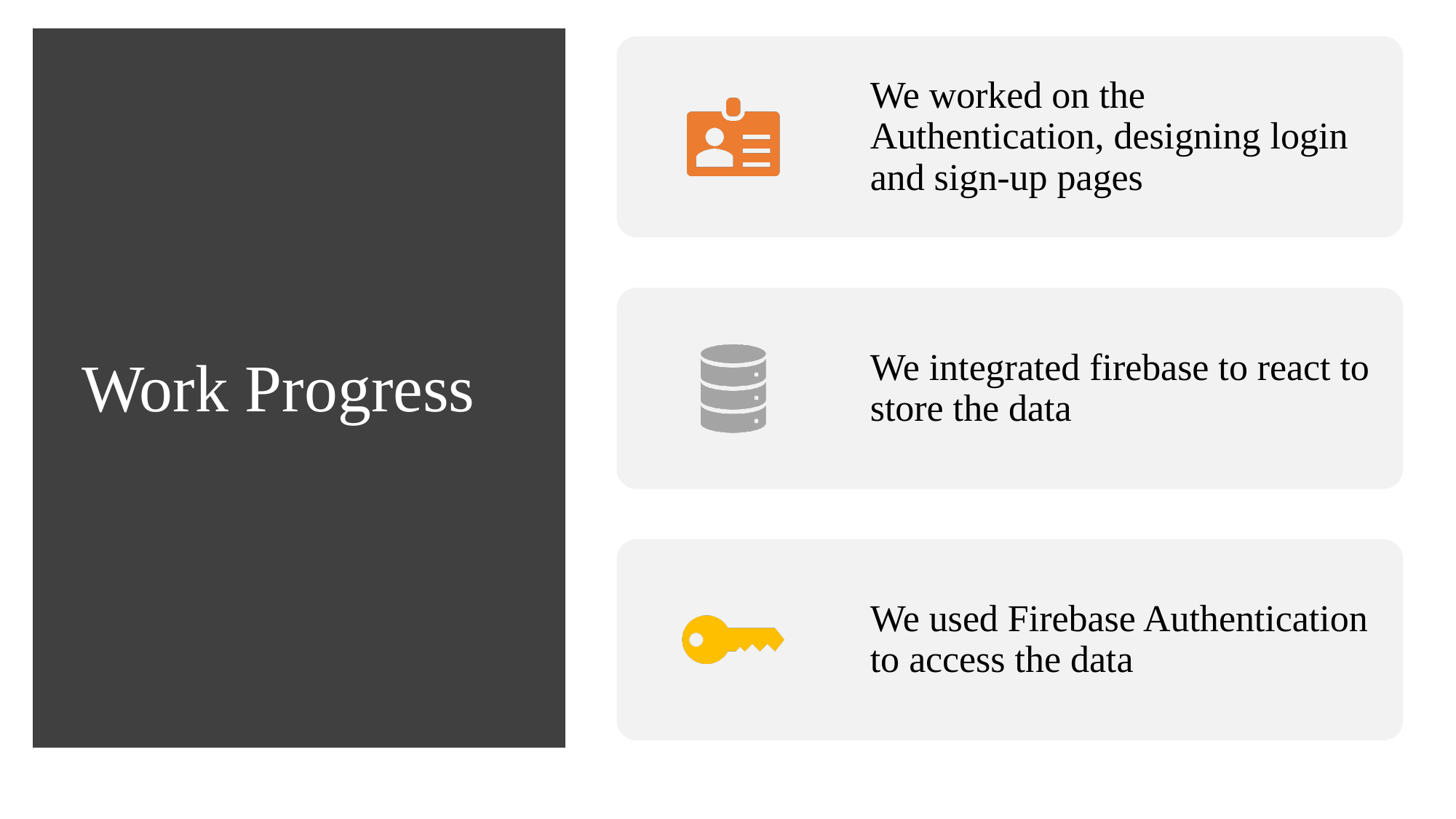

We worked on the Authentication, designing login and sign-up pages
We integrated firebase to react to store the data
We used Firebase Authentication to access the data
# Work Progress